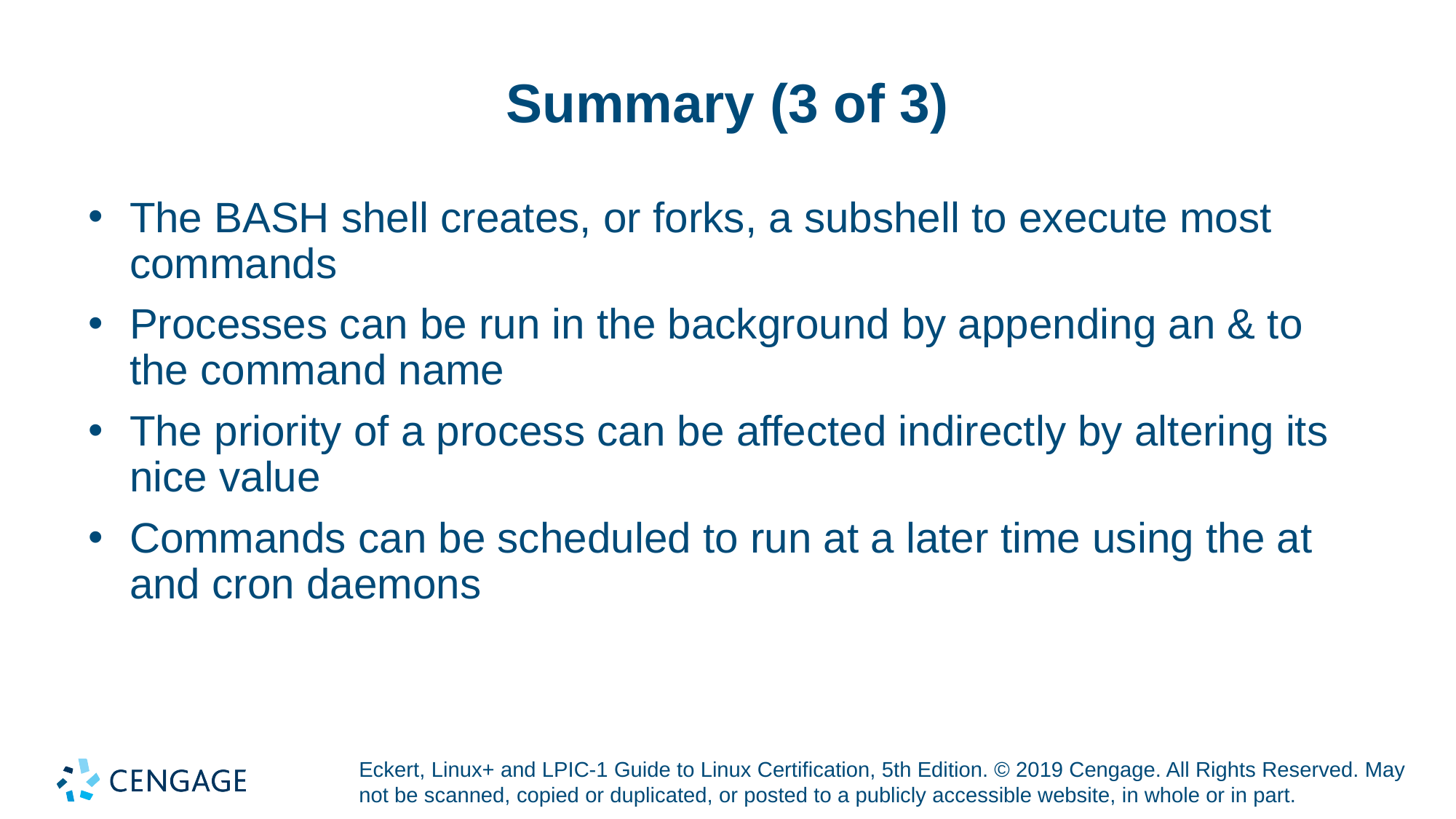

# Summary (3 of 3)
The BASH shell creates, or forks, a subshell to execute most commands
Processes can be run in the background by appending an & to the command name
The priority of a process can be affected indirectly by altering its nice value
Commands can be scheduled to run at a later time using the at and cron daemons